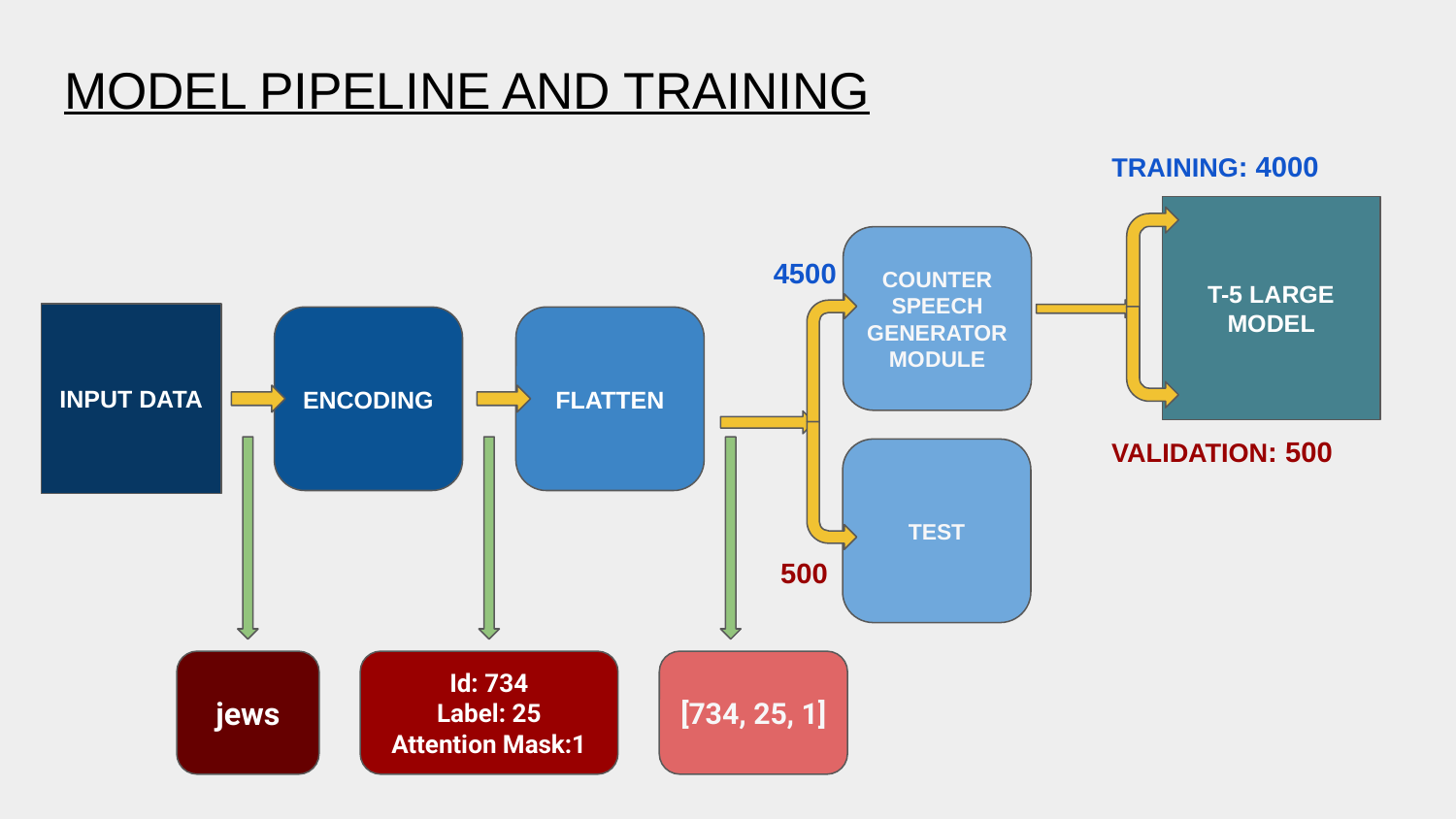

# MODEL PIPELINE AND TRAINING
TRAINING: 4000
T-5 LARGE MODEL

COUNTER SPEECH GENERATOR MODULE
4500

INPUT DATA

ENCODING
FLATTEN

VALIDATION: 500

TEST
500
jews
Id: 734
Label: 25
Attention Mask:1
[734, 25, 1]